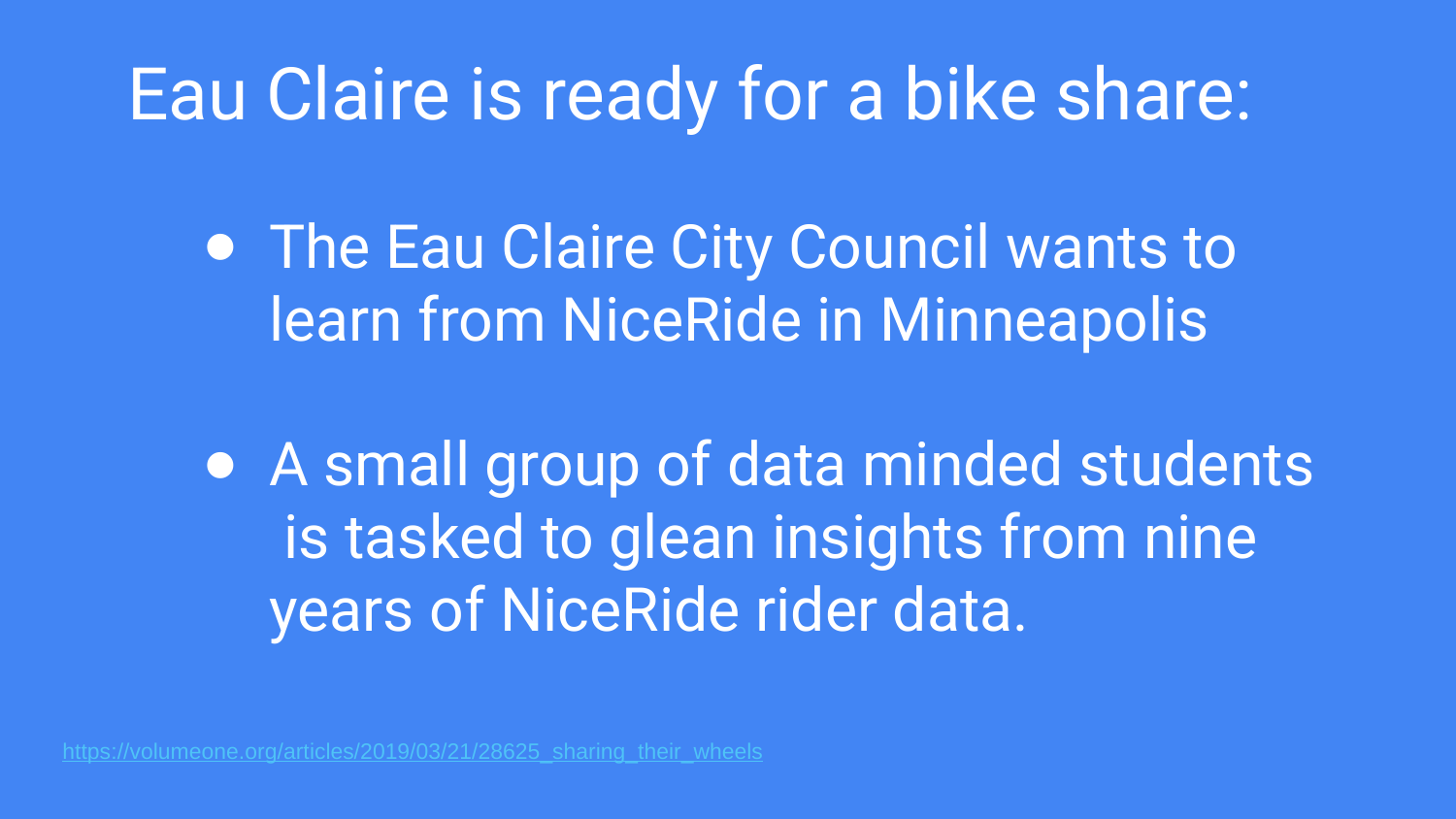

# Eau Claire is ready for a bike share:

The Eau Claire City Council wants to learn from NiceRide in Minneapolis

A small group of data minded students  is tasked to glean insights from nine years of NiceRide rider data.
https://volumeone.org/articles/2019/03/21/28625_sharing_their_wheels